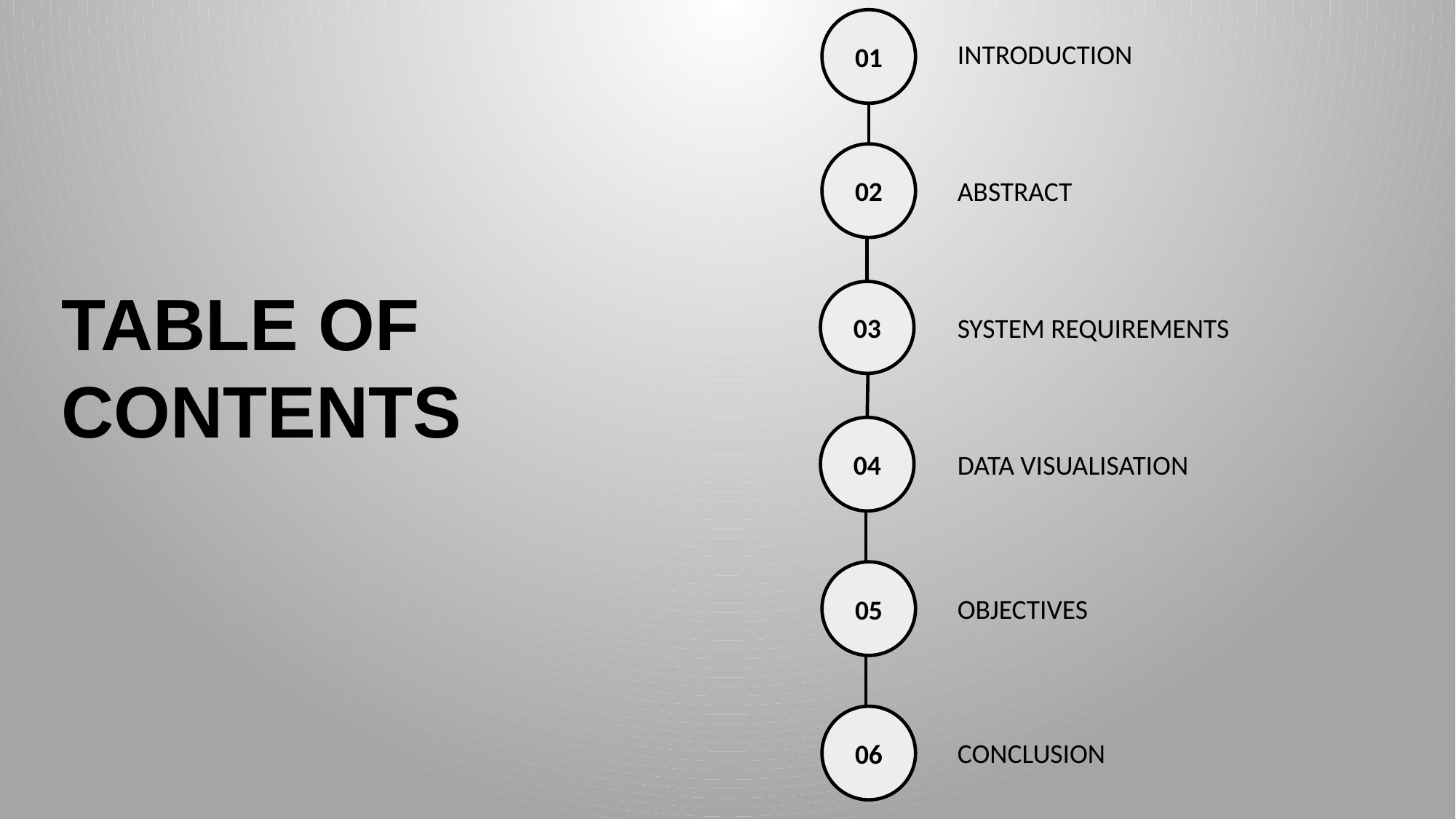

01
INTRODUCTION
02
ABSTRACT
TABLE OF
CONTENTS
03
SYSTEM REQUIREMENTS
04
DATA VISUALISATION
05
OBJECTIVES
06
CONCLUSION